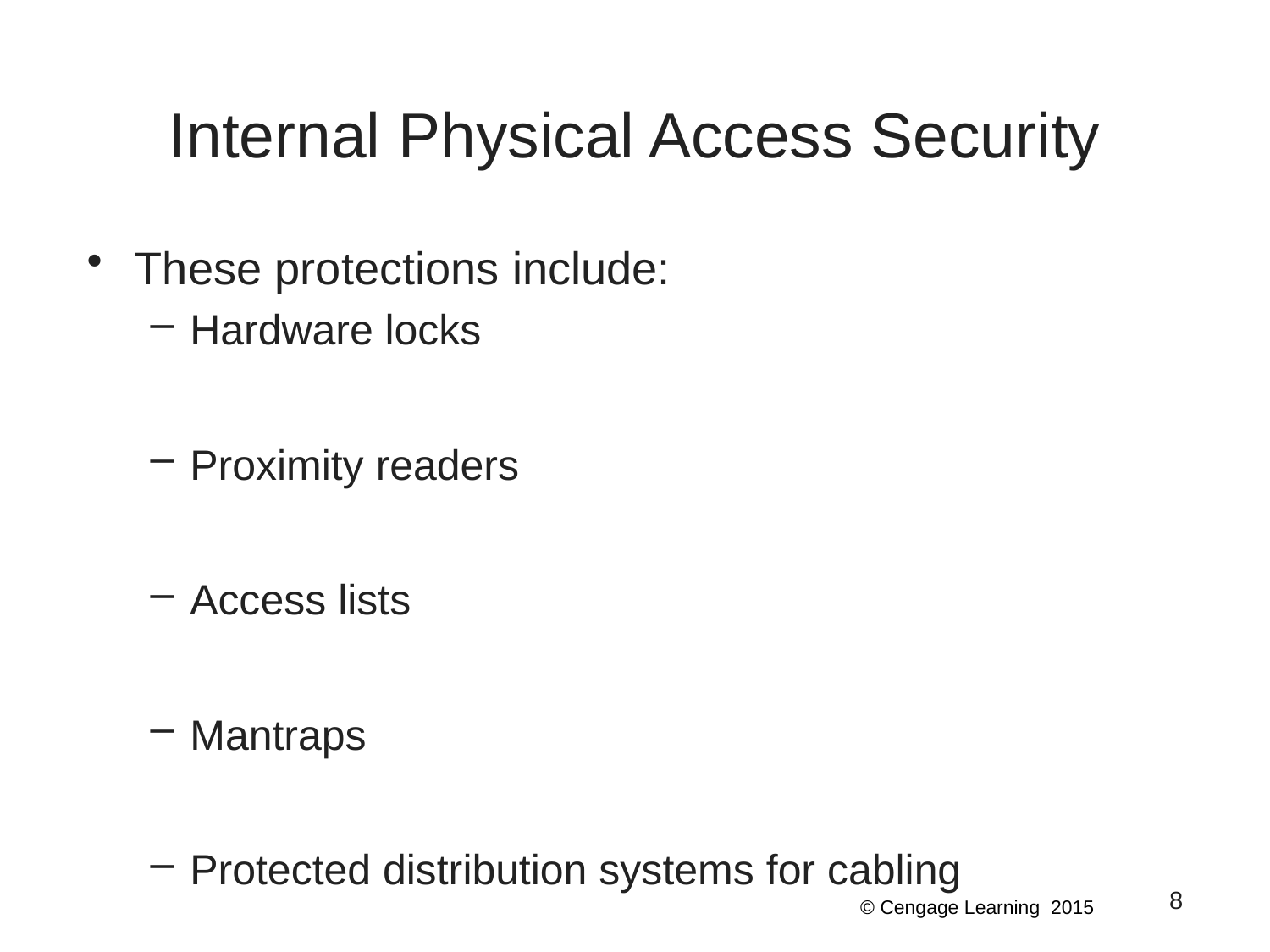

# Internal Physical Access Security
These protections include:
Hardware locks

Proximity readers

Access lists

Mantraps

Protected distribution systems for cabling
8